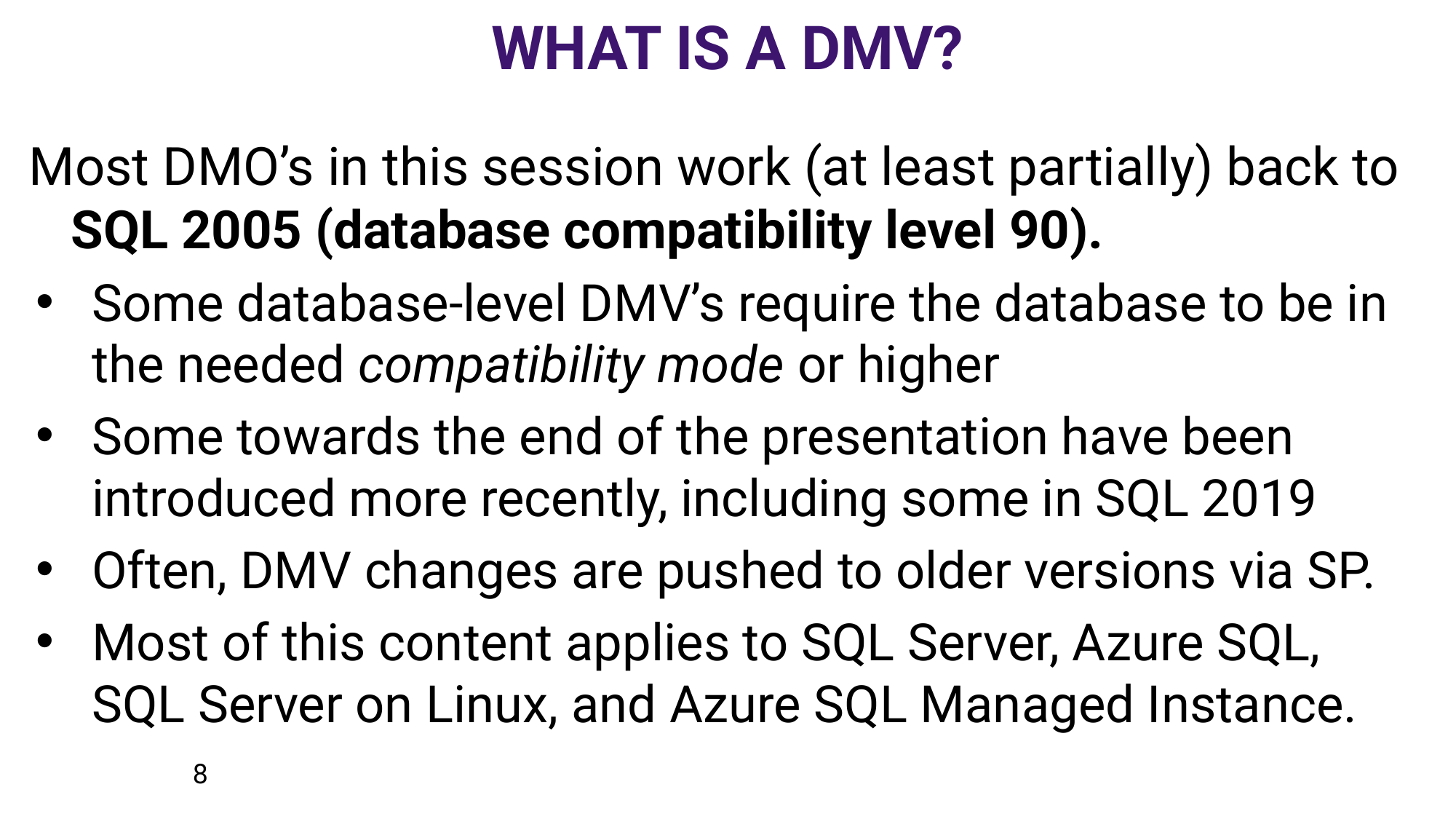

# What Is a DMV?
Most DMO’s in this session work (at least partially) back to SQL 2005 (database compatibility level 90).
Some database-level DMV’s require the database to be in the needed compatibility mode or higher
Some towards the end of the presentation have been introduced more recently, including some in SQL 2019
Often, DMV changes are pushed to older versions via SP.
Most of this content applies to SQL Server, Azure SQL, SQL Server on Linux, and Azure SQL Managed Instance.
8